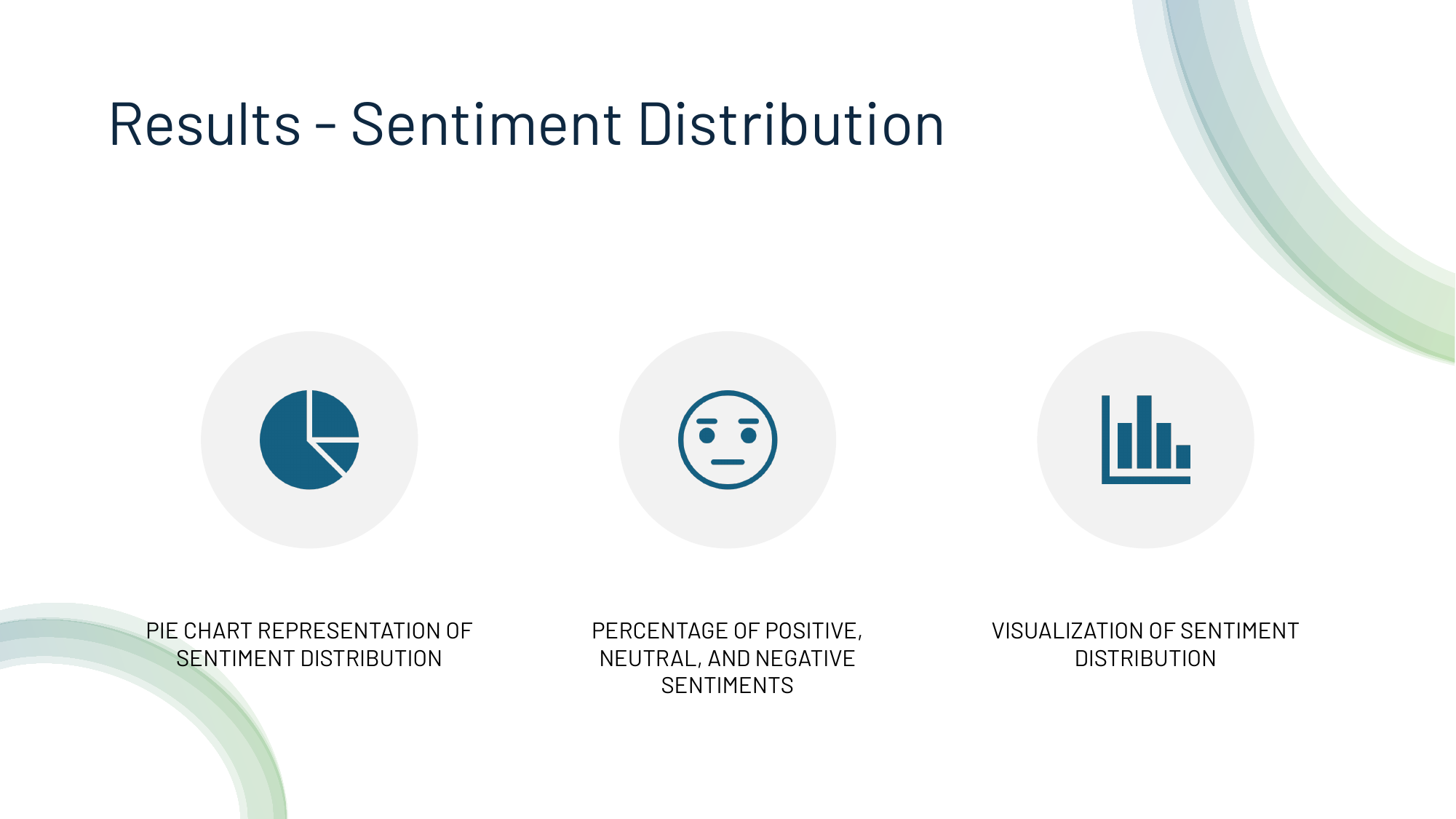

# Results - Sentiment Distribution
Pie chart representation of sentiment distribution
Percentage of positive, neutral, and negative sentiments
Visualization of sentiment distribution